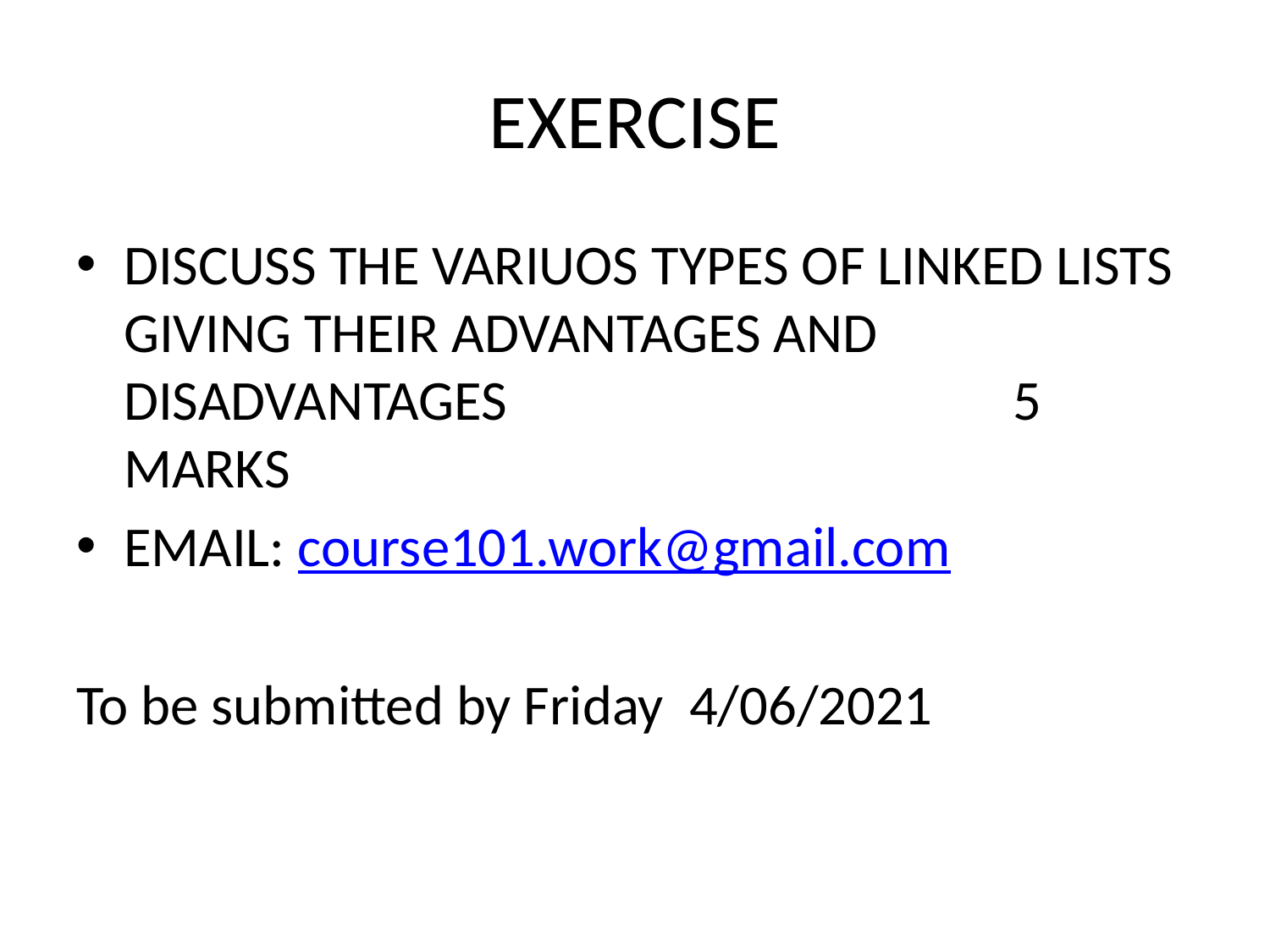

# EXERCISE
DISCUSS THE VARIUOS TYPES OF LINKED LISTS GIVING THEIR ADVANTAGES AND DISADVANTAGES 				5 MARKS
EMAIL: course101.work@gmail.com

To be submitted by Friday  4/06/2021